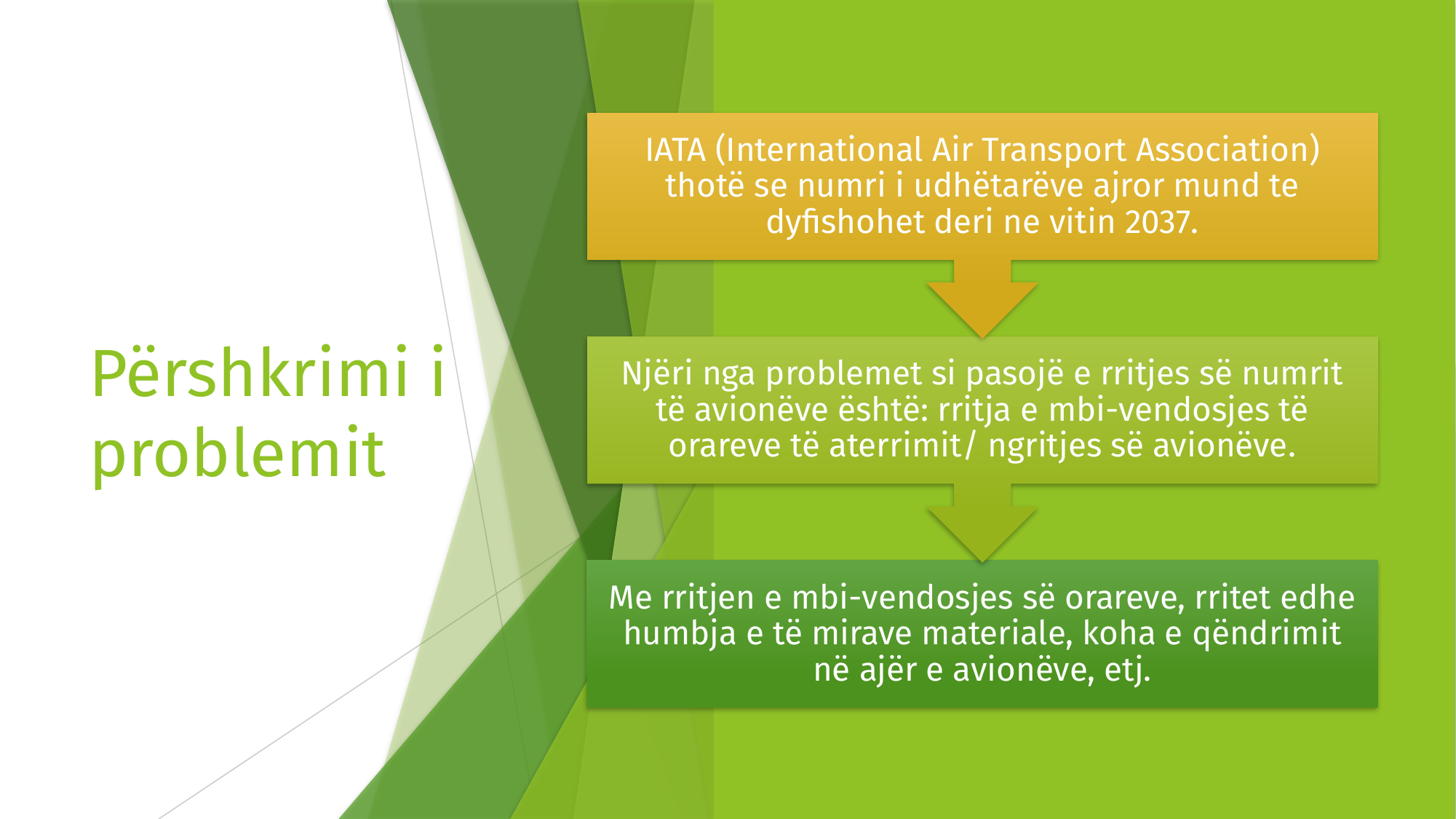

Me rritjen e mbi-vendosjes së orareve, rritet edhe humbja e të mirave materiale, koha e qëndrimit në ajër e avionëve, etj.
Njëri nga problemet si pasojë e rritjes së numrit të avionëve është: rritja e mbi-vendosjes të orareve të aterrimit/ ngritjes së avionëve.
IATA (International Air Transport Association) thotë se numri i udhëtarëve ajror mund te dyfishohet deri ne vitin 2037.
# Përshkrimi i problemit